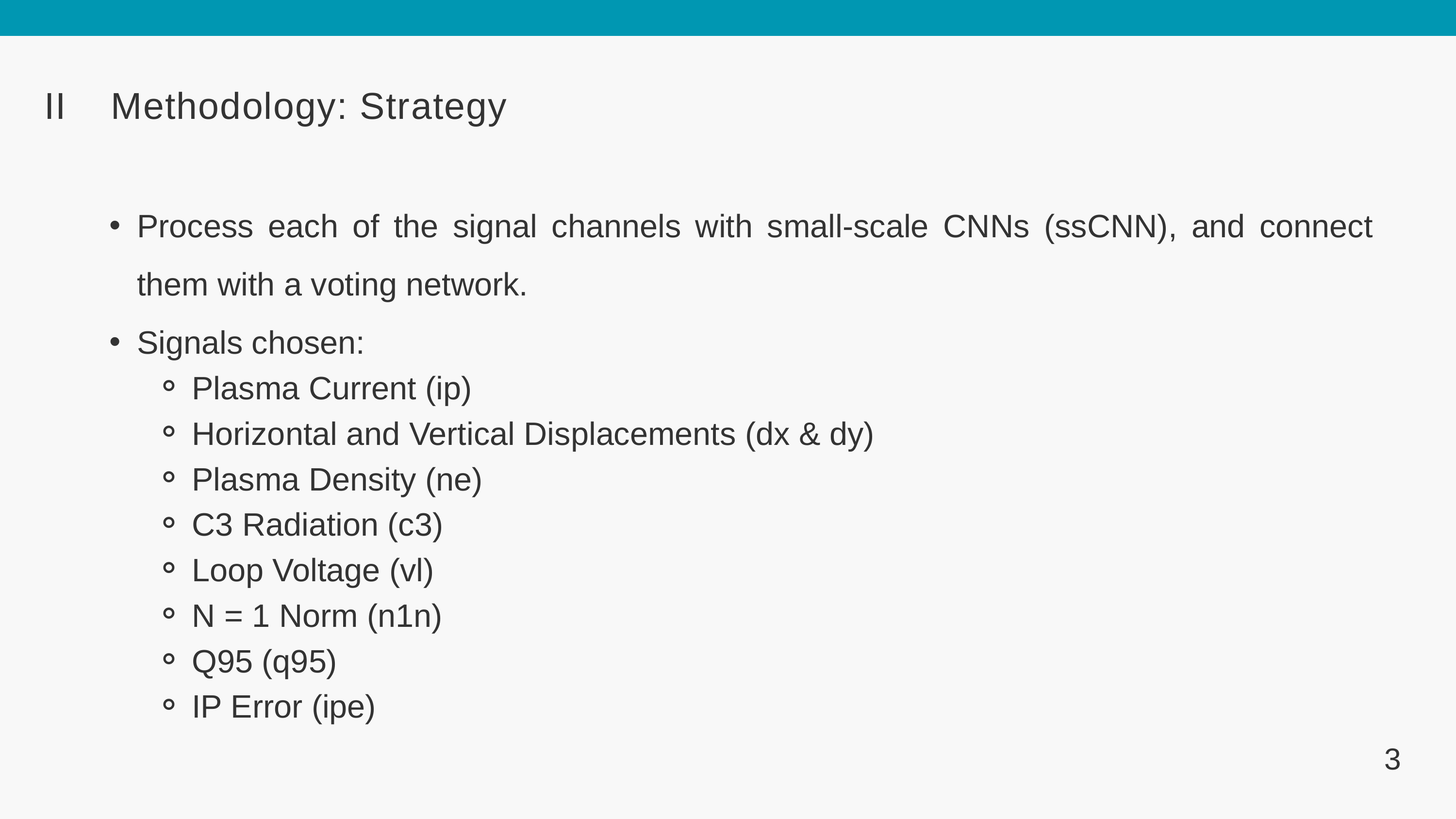

II
Methodology: Strategy
Process each of the signal channels with small-scale CNNs (ssCNN), and connect them with a voting network.
Signals chosen:
Plasma Current (ip)
Horizontal and Vertical Displacements (dx & dy)
Plasma Density (ne)
C3 Radiation (c3)
Loop Voltage (vl)
N = 1 Norm (n1n)
Q95 (q95)
IP Error (ipe)
3